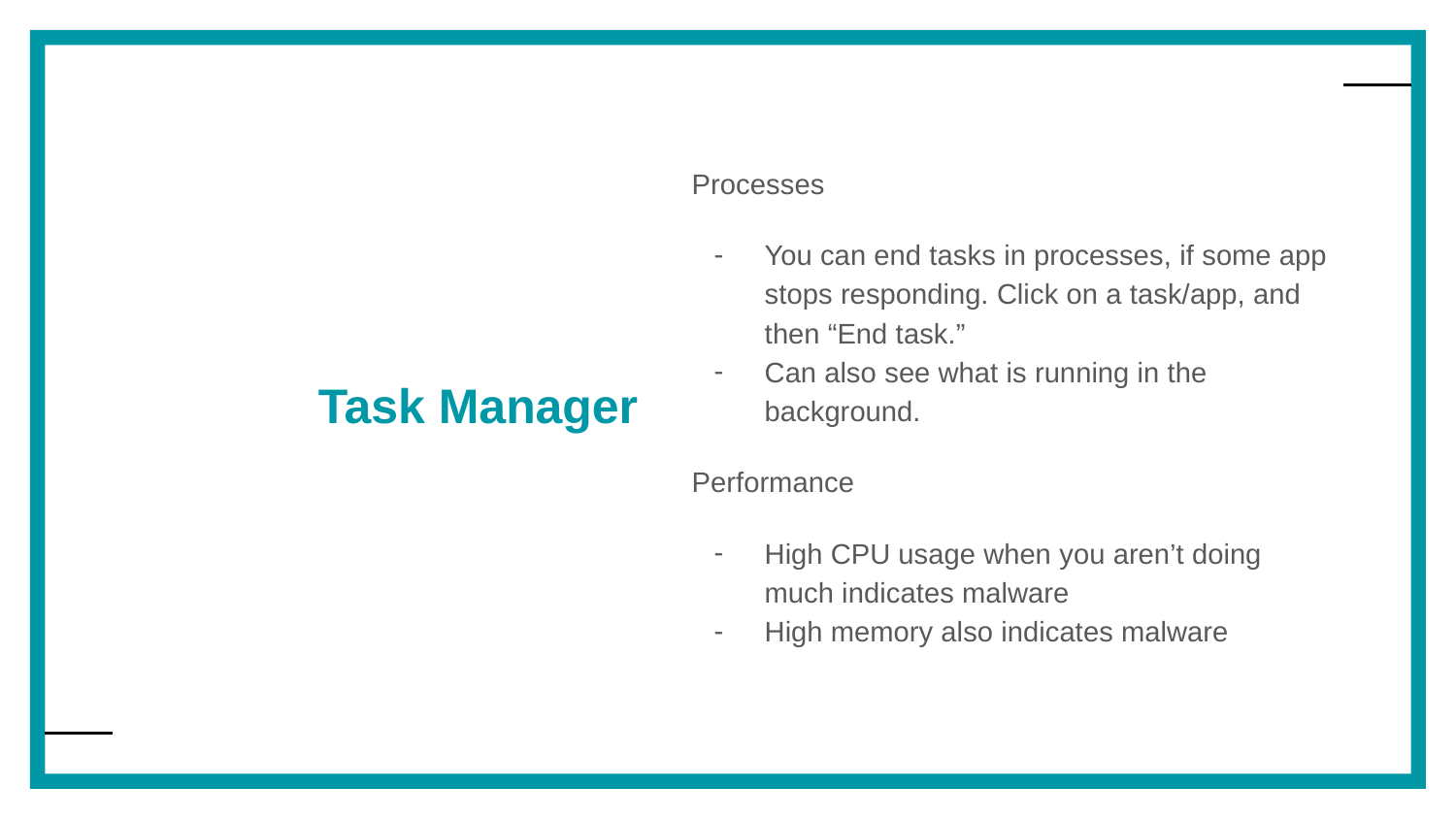

Processes
You can end tasks in processes, if some app stops responding. Click on a task/app, and then “End task.”
Can also see what is running in the background.
Performance
High CPU usage when you aren’t doing much indicates malware
High memory also indicates malware
# Task Manager